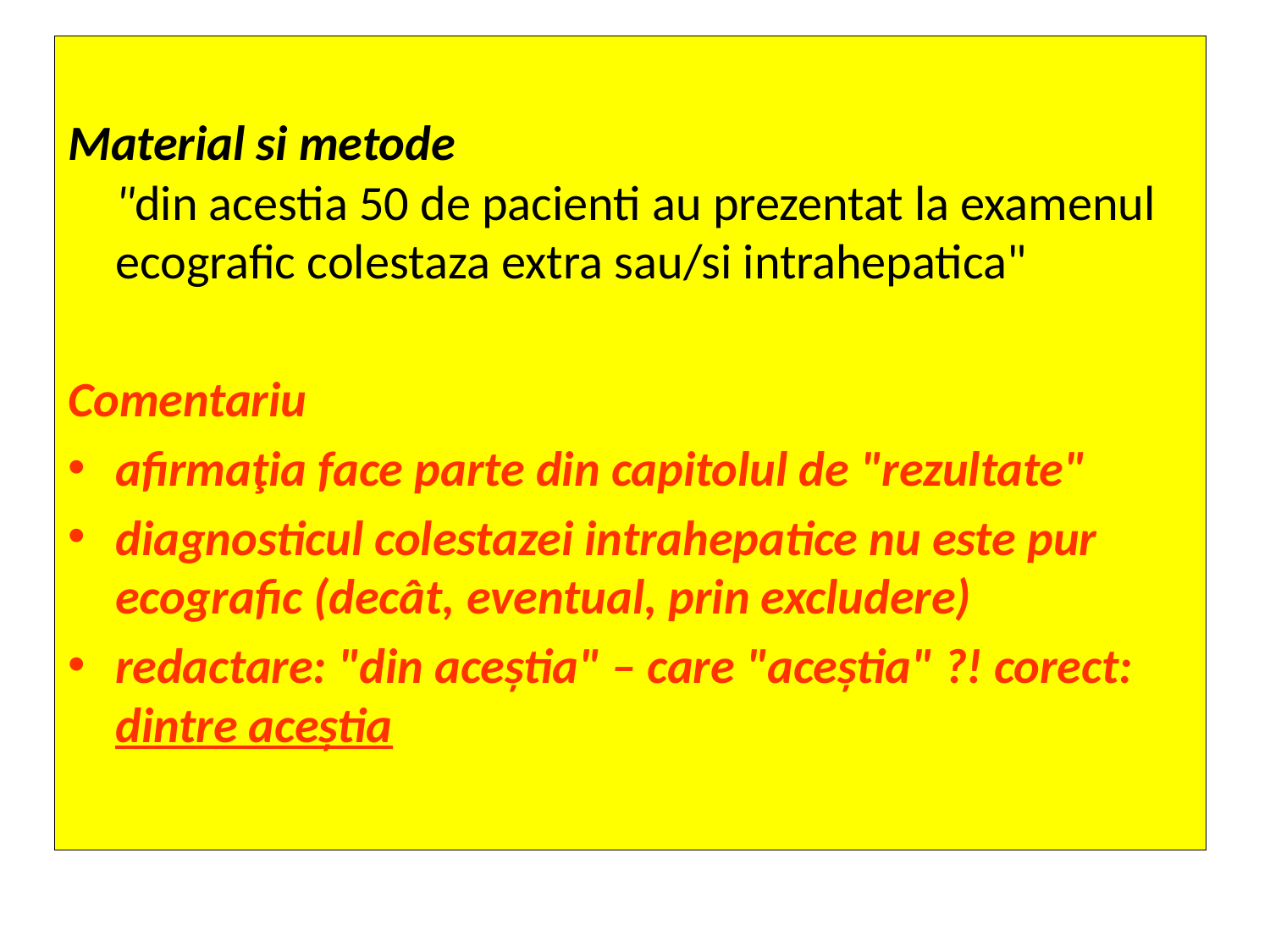

Material si metode
"din acestia 50 de pacienti au prezentat la examenul ecografic colestaza extra sau/si intrahepatica"

Comentariu
afirmaţia face parte din capitolul de "rezultate"
diagnosticul colestazei intrahepatice nu este pur ecografic (decât, eventual, prin excludere)
redactare: "din aceştia" – care "aceştia" ?! corect: dintre aceştia